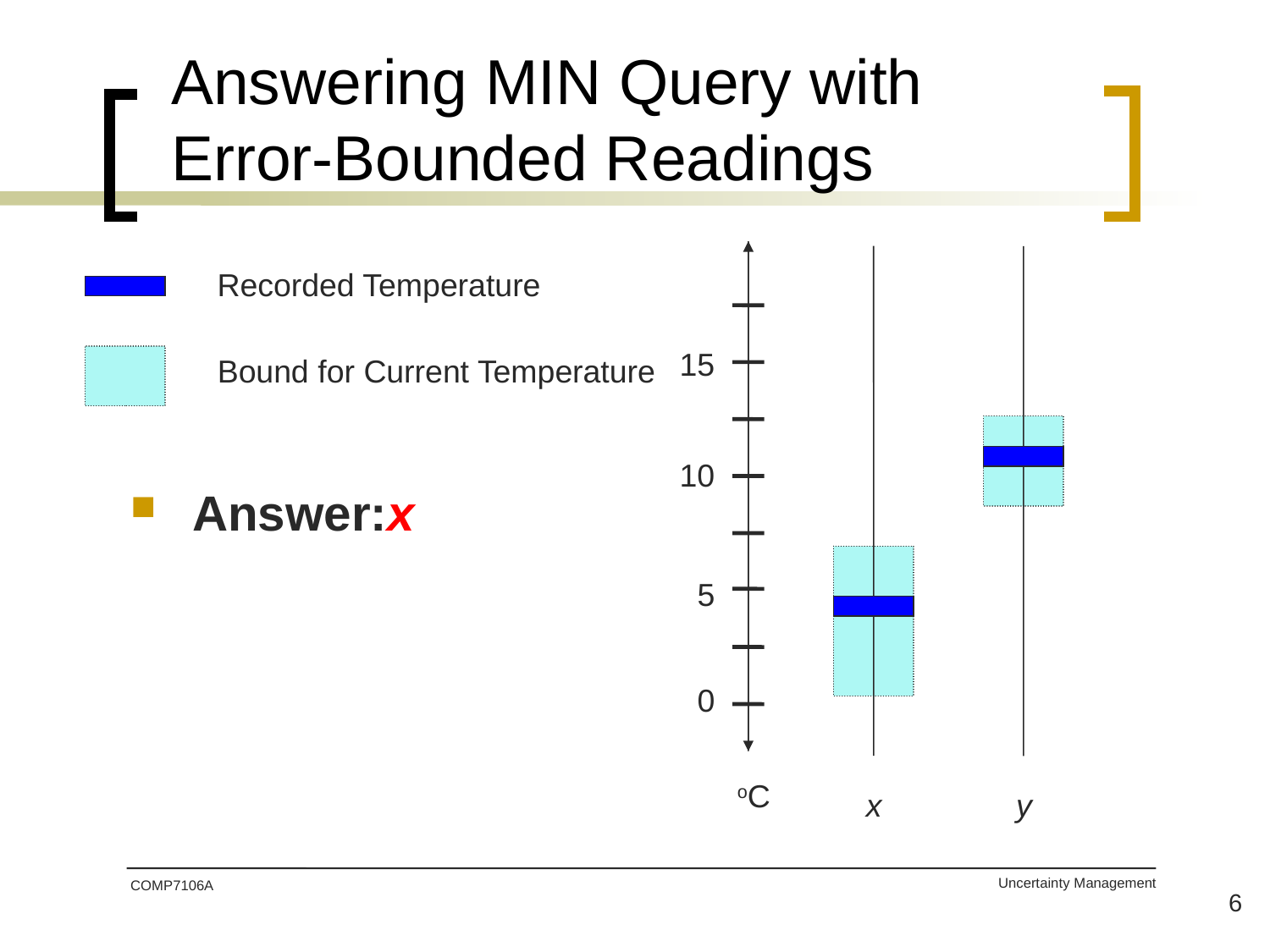

# Answering MIN Query with Error-Bounded Readings

Recorded Temperature

15
Bound for Current Temperature

10
Answer:x

5

0

oC
x
y
COMP7106A
6